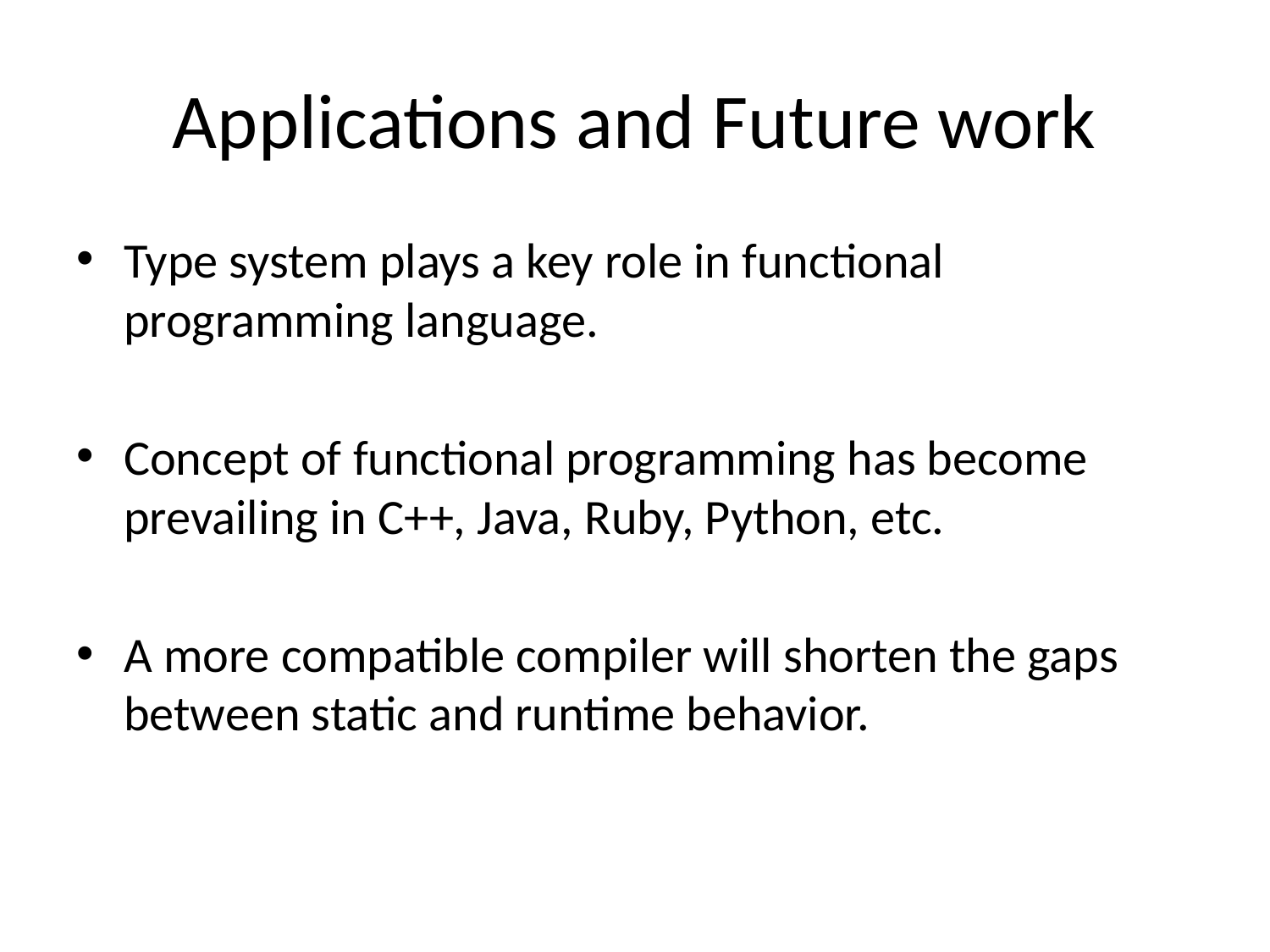

# Applications and Future work
Type system plays a key role in functional programming language.

Concept of functional programming has become prevailing in C++, Java, Ruby, Python, etc.

A more compatible compiler will shorten the gaps between static and runtime behavior.